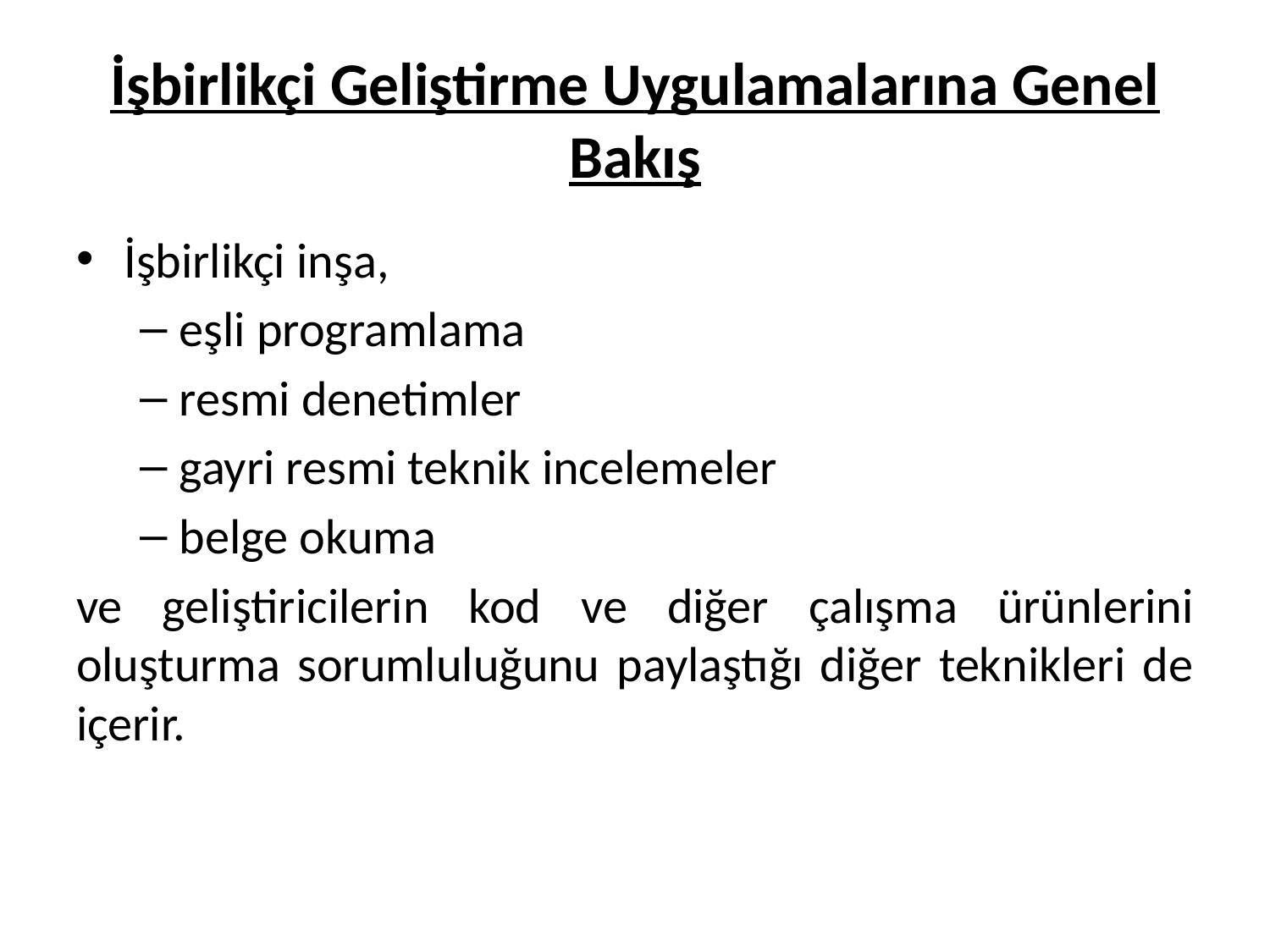

# İşbirlikçi Geliştirme Uygulamalarına Genel Bakış
İşbirlikçi inşa,
eşli programlama
resmi denetimler
gayri resmi teknik incelemeler
belge okuma
ve geliştiricilerin kod ve diğer çalışma ürünlerini oluşturma sorumluluğunu paylaştığı diğer teknikleri de içerir.